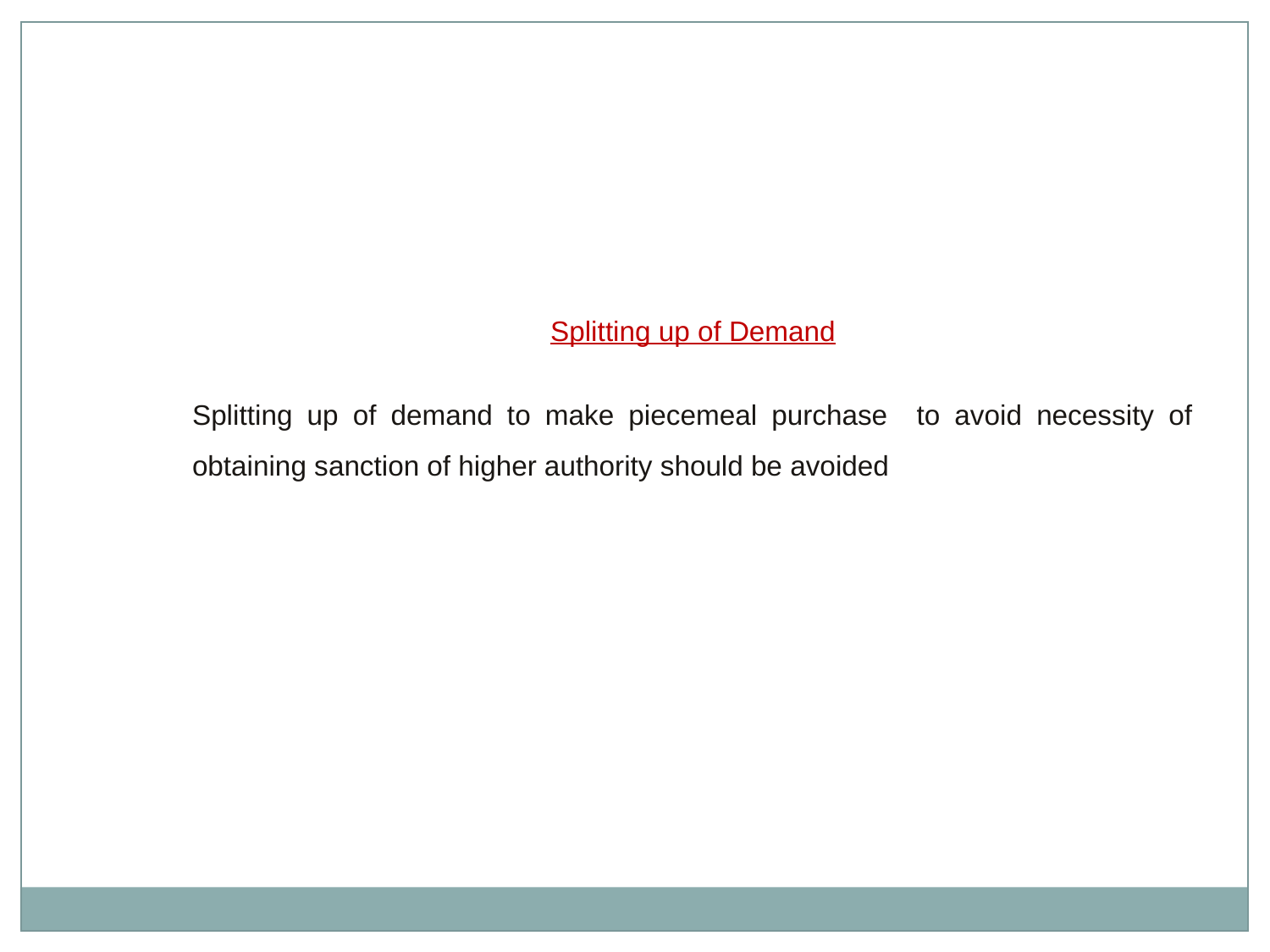

Splitting up of Demand

Splitting up of demand to make piecemeal purchase  to avoid necessity of obtaining sanction of higher authority should be avoided